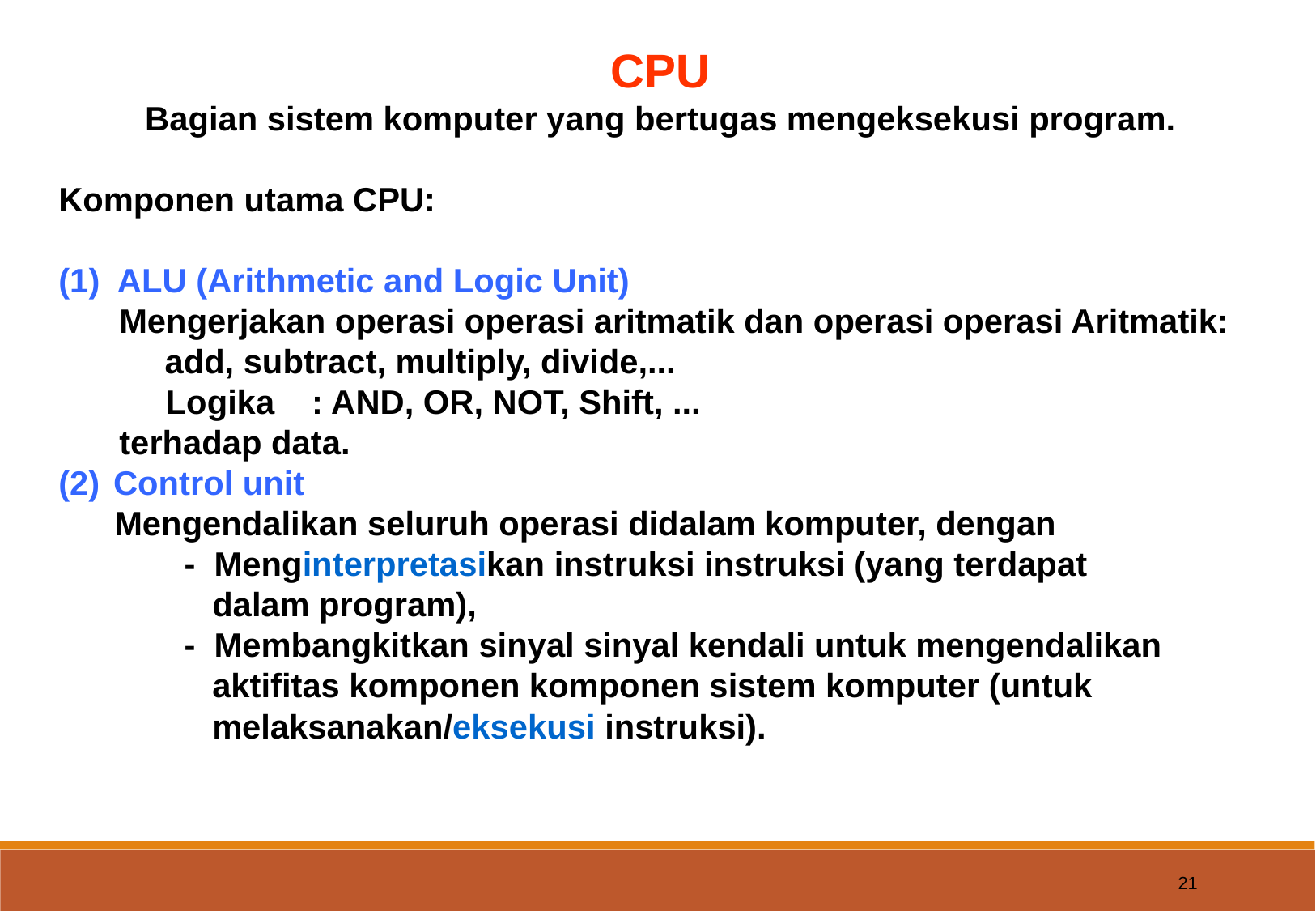

CPU
Bagian sistem komputer yang bertugas mengeksekusi program.

Komponen utama CPU:

(1)  ALU (Arithmetic and Logic Unit)
Mengerjakan operasi operasi aritmatik dan operasi operasi Aritmatik: add, subtract, multiply, divide,...
     Logika    : AND, OR, NOT, Shift, ...
terhadap data.
 Control unit
      Mengendalikan seluruh operasi didalam komputer, dengan
       -  Menginterpretasikan instruksi instruksi (yang terdapat
          dalam program),
       -  Membangkitkan sinyal sinyal kendali untuk mengendalikan
          aktifitas komponen komponen sistem komputer (untuk
          melaksanakan/eksekusi instruksi).

21